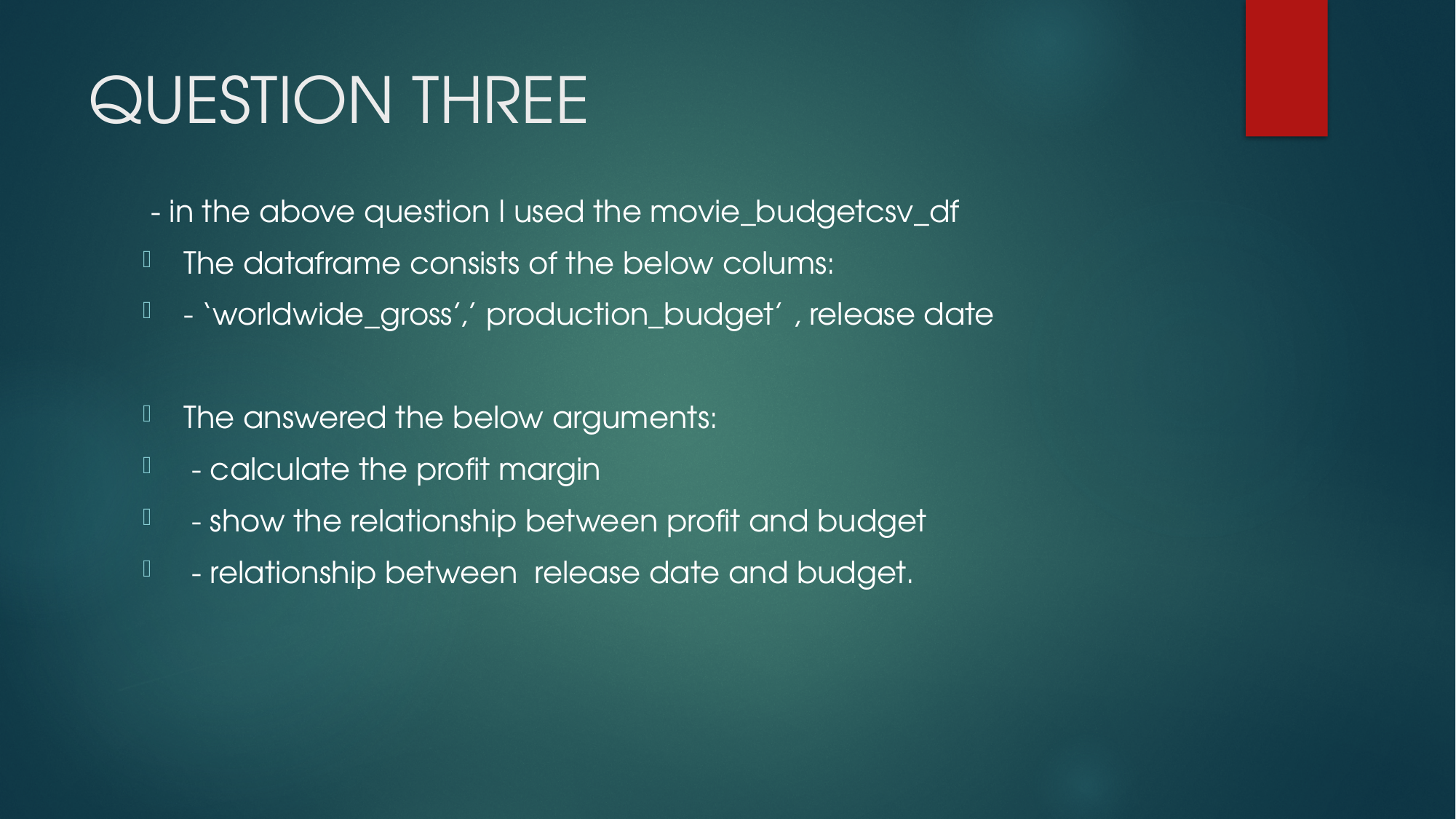

# QUESTION THREE
 - in the above question I used the movie_budgetcsv_df
The dataframe consists of the below colums:
- ‘worldwide_gross’,’ production_budget’ , release date

The answered the below arguments:
 - calculate the profit margin
 - show the relationship between profit and budget
 - relationship between  release date and budget.